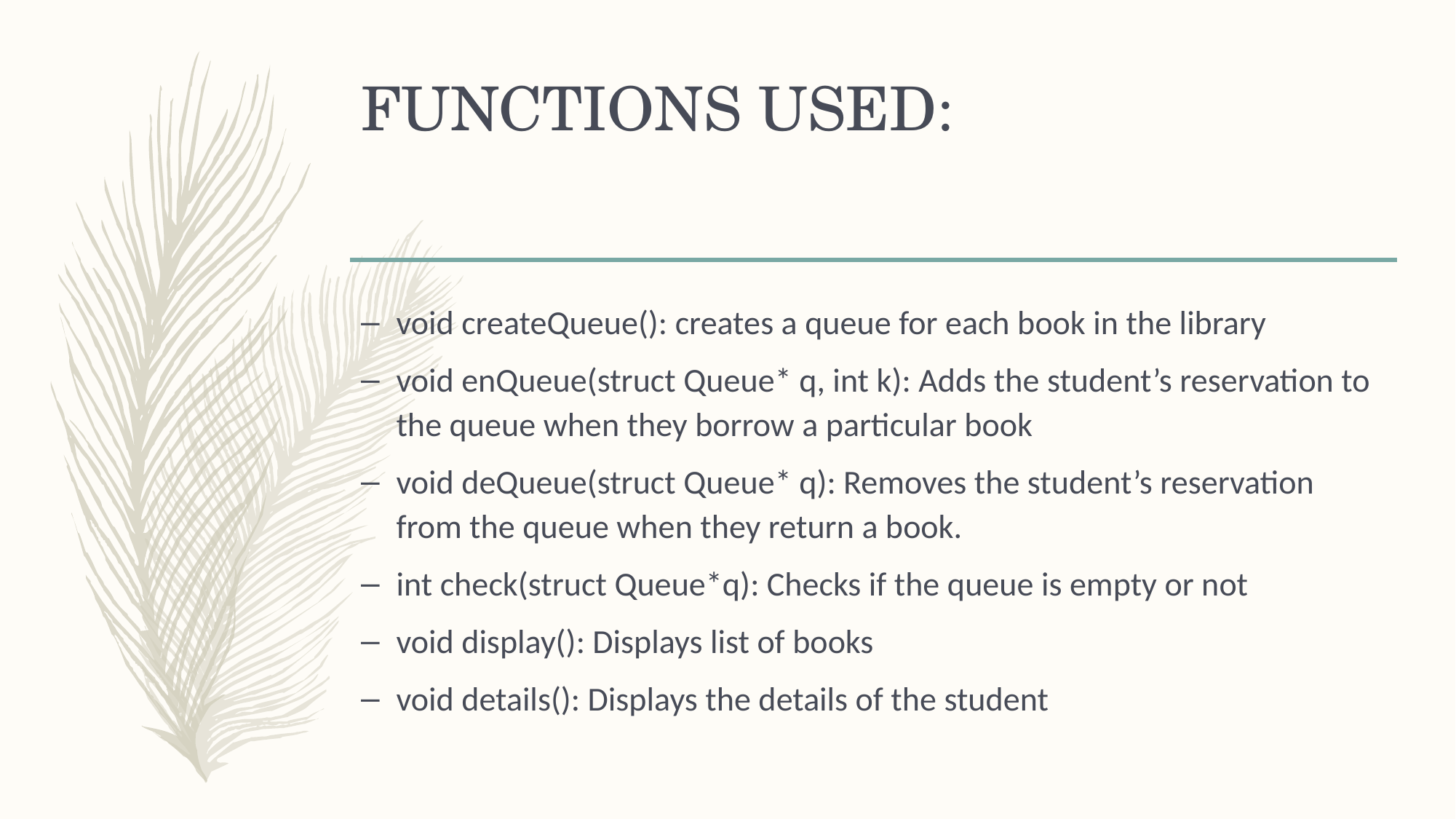

# FUNCTIONS USED:
void createQueue(): creates a queue for each book in the library
void enQueue(struct Queue* q, int k): Adds the student’s reservation to the queue when they borrow a particular book
void deQueue(struct Queue* q): Removes the student’s reservation from the queue when they return a book.
int check(struct Queue*q): Checks if the queue is empty or not
void display(): Displays list of books
void details(): Displays the details of the student